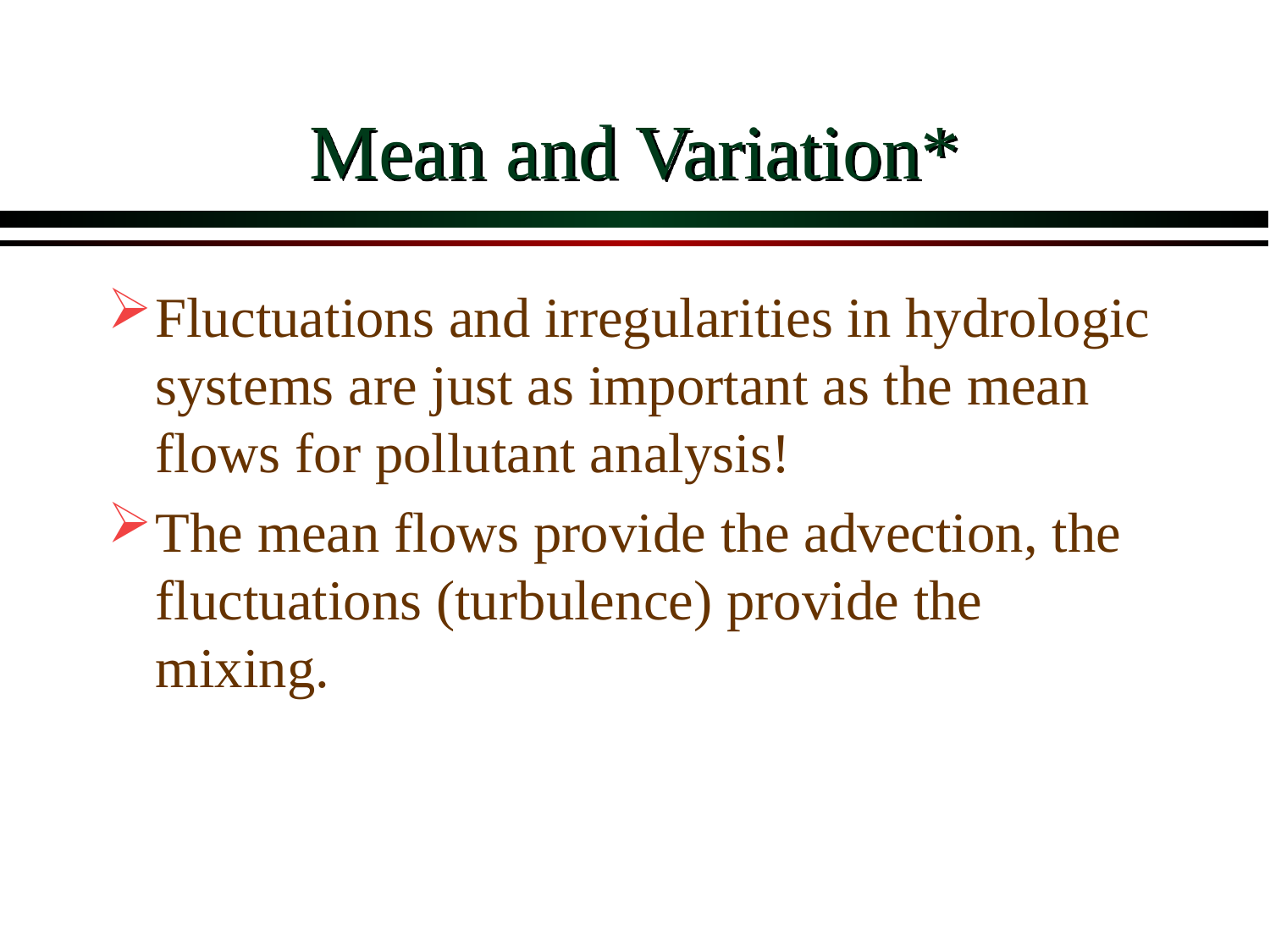

# Mean and Variation*
Fluctuations and irregularities in hydrologic systems are just as important as the mean flows for pollutant analysis!
The mean flows provide the advection, the fluctuations (turbulence) provide the mixing.